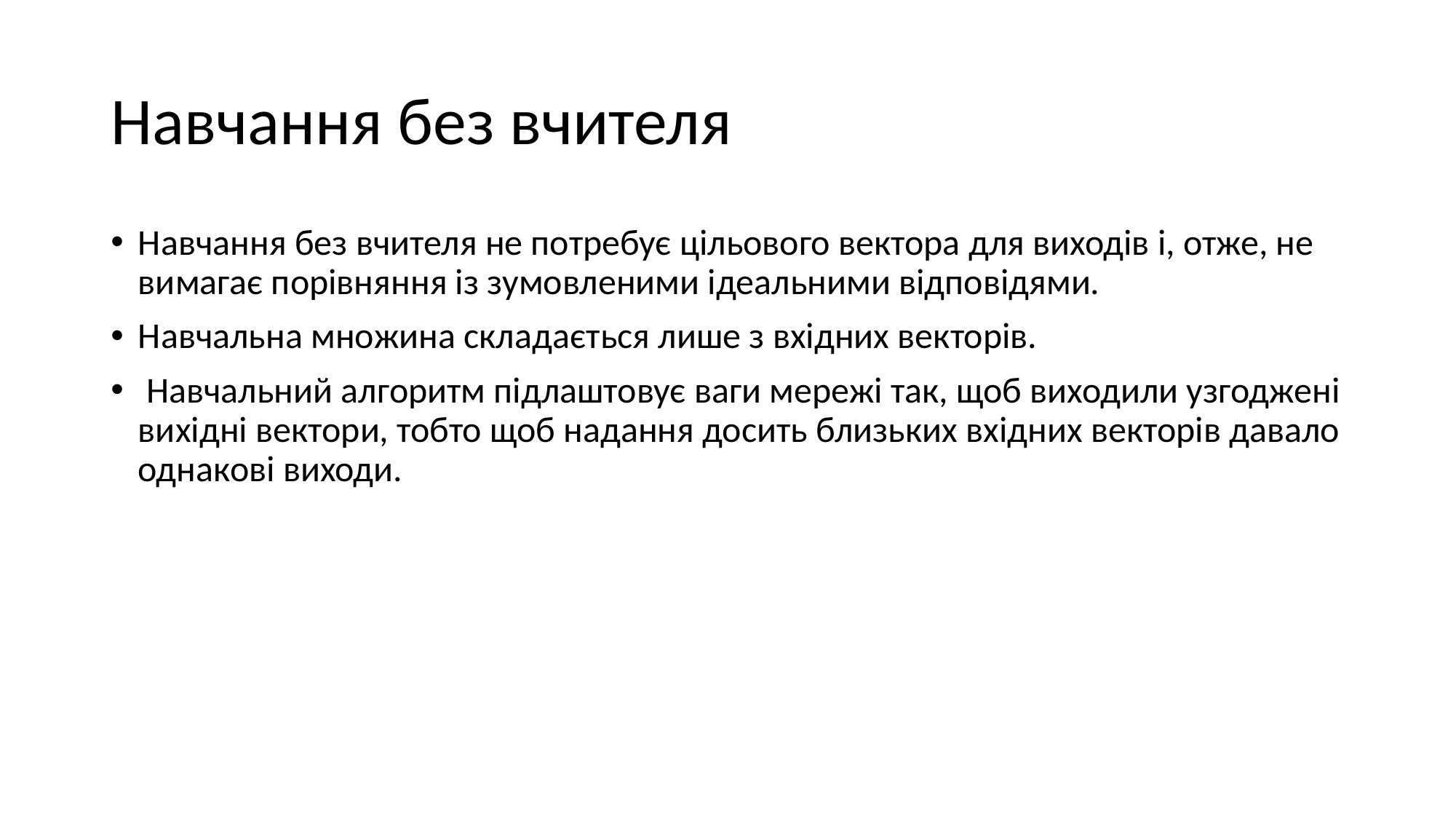

# Навчання без вчителя
Навчання без вчителя не потребує цільового вектора для виходів і, отже, не вимагає порівняння із зумовленими ідеальними відповідями.
Навчальна множина складається лише з вхідних векторів.
 Навчальний алгоритм підлаштовує ваги мережі так, щоб виходили узгоджені вихідні вектори, тобто щоб надання досить близьких вхідних векторів давало однакові виходи.